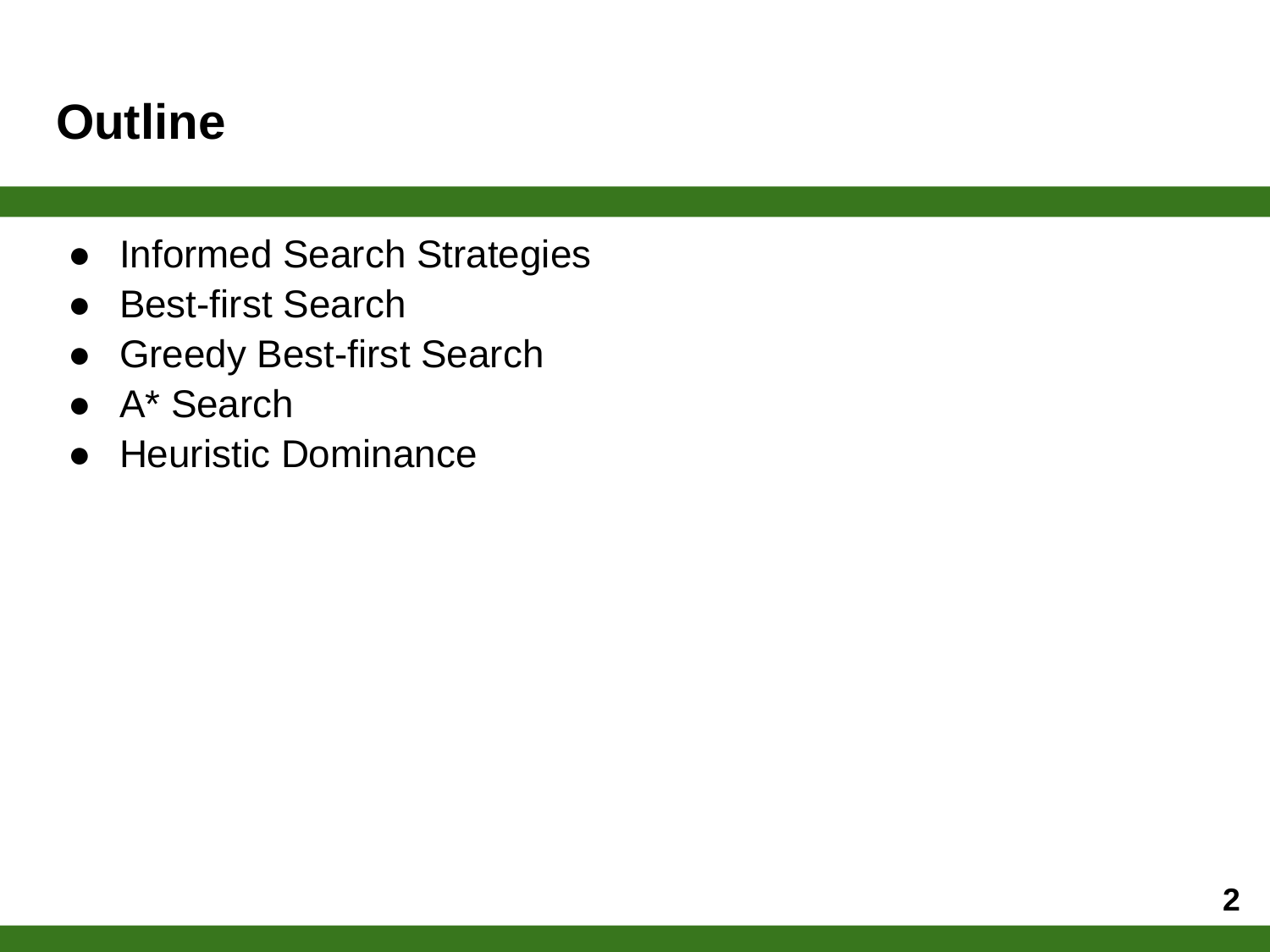

# Outline
Informed Search Strategies
Best-first Search
Greedy Best-first Search
A* Search
Heuristic Dominance
2